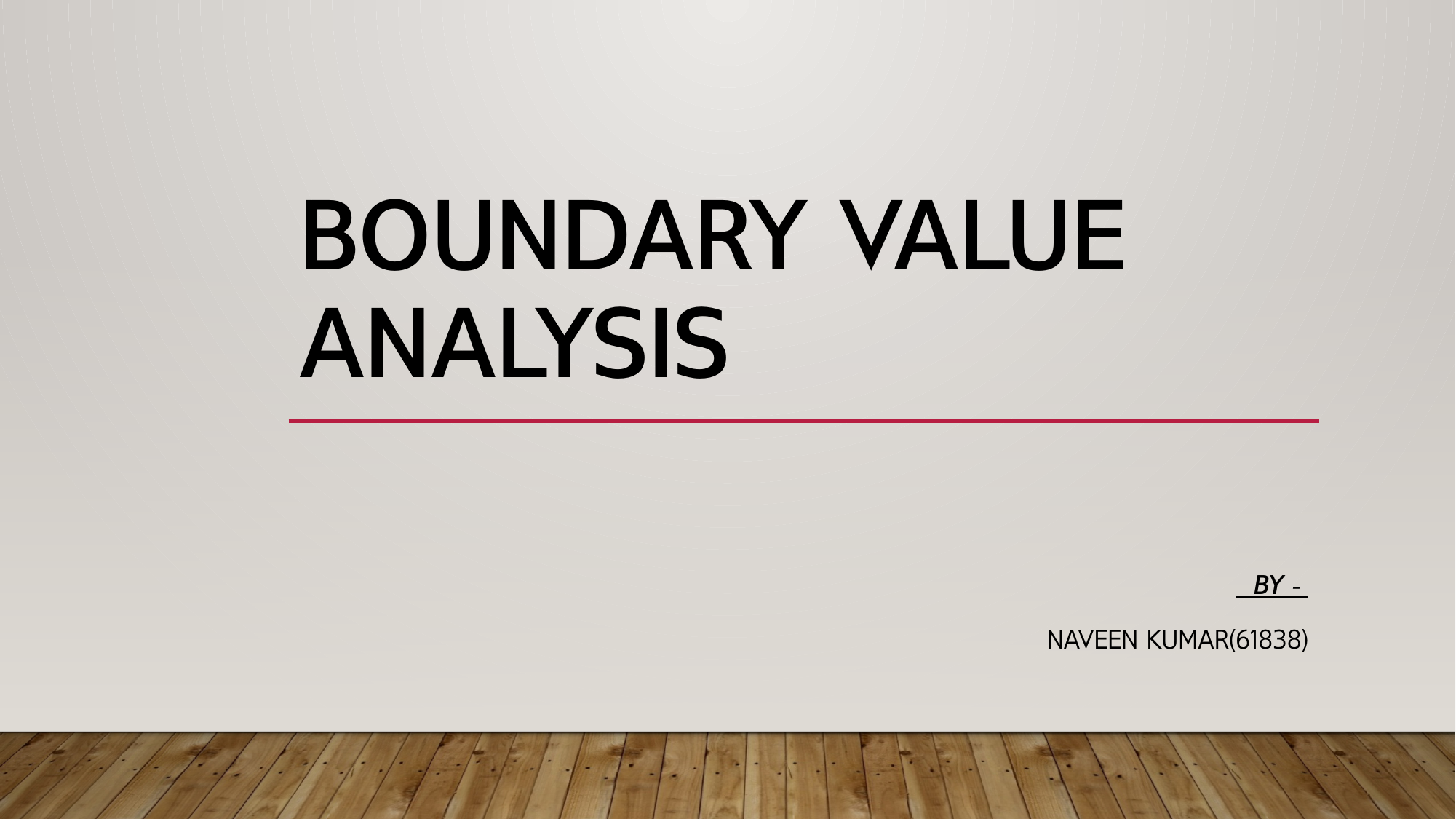

# Boundary Value Analysis
  by -
Naveen kumar(61838)